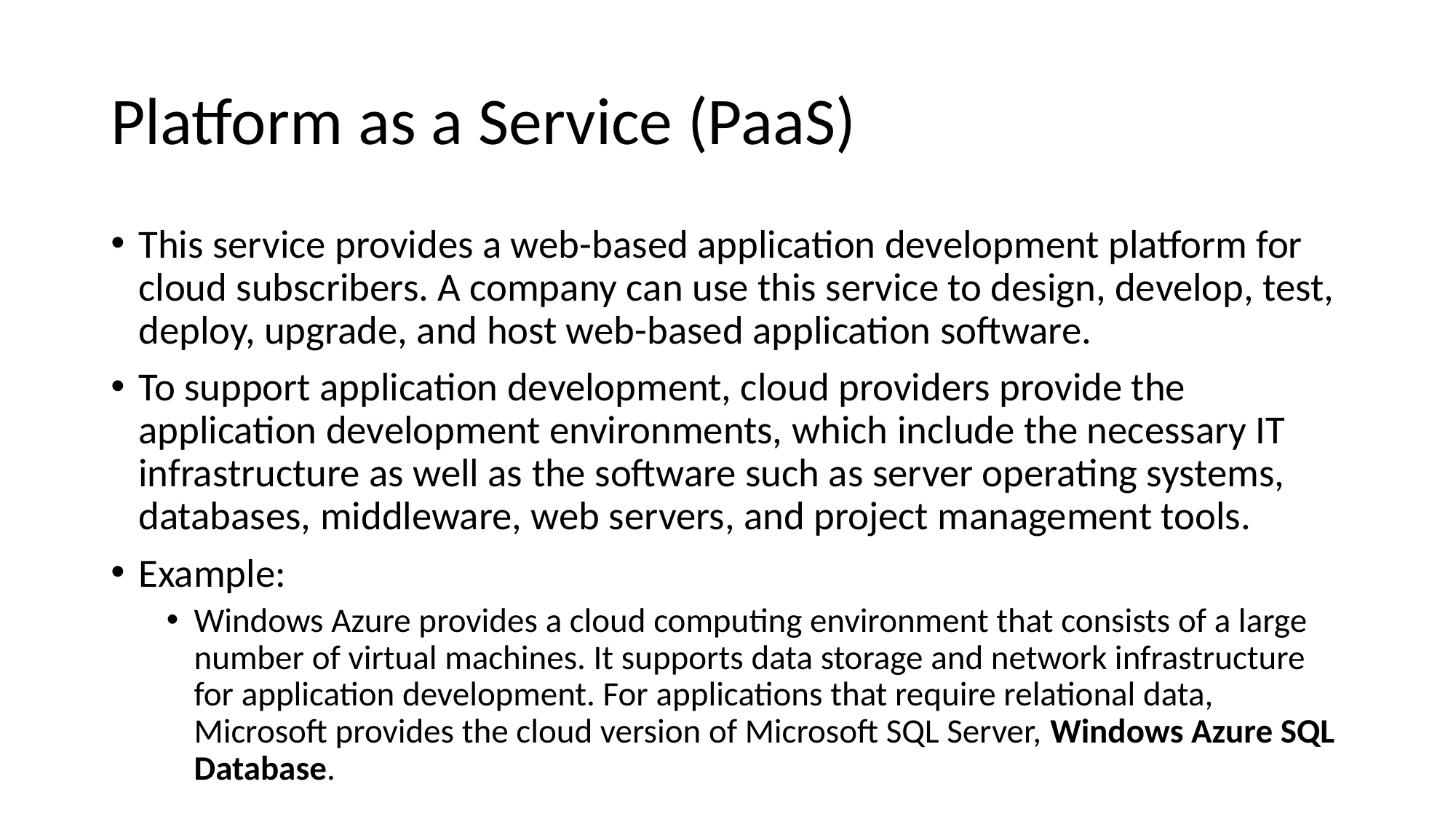

# Platform as a Service (PaaS)
This service provides a web-based application development platform for cloud subscribers. A company can use this service to design, develop, test, deploy, upgrade, and host web-based application software.
To support application development, cloud providers provide the application development environments, which include the necessary IT infrastructure as well as the software such as server operating systems, databases, middleware, web servers, and project management tools.
Example:
Windows Azure provides a cloud computing environment that consists of a large number of virtual machines. It supports data storage and network infrastructure for application development. For applications that require relational data, Microsoft provides the cloud version of Microsoft SQL Server, Windows Azure SQL Database.